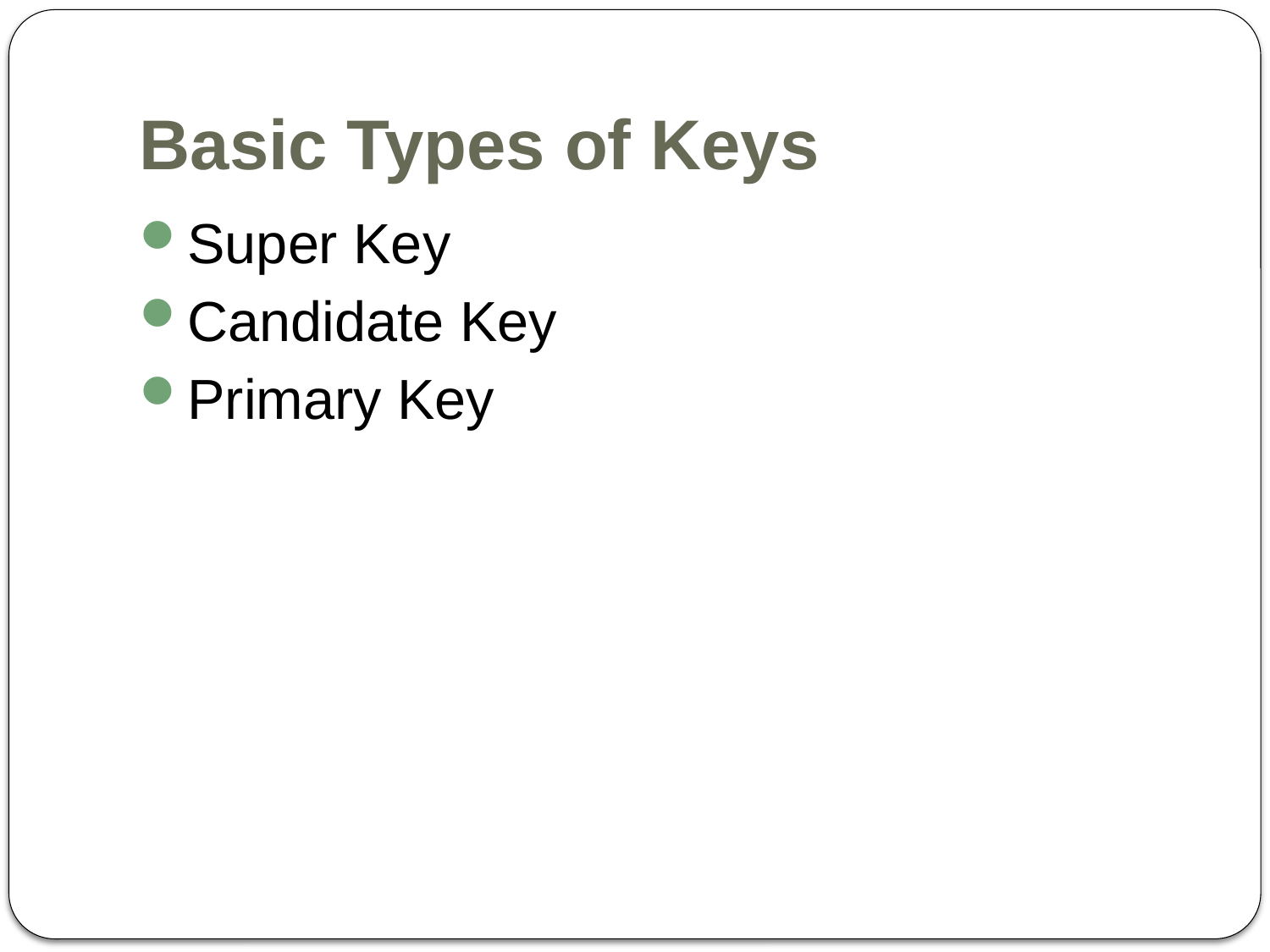

# Basic Types of Keys
Super Key
Candidate Key
Primary Key